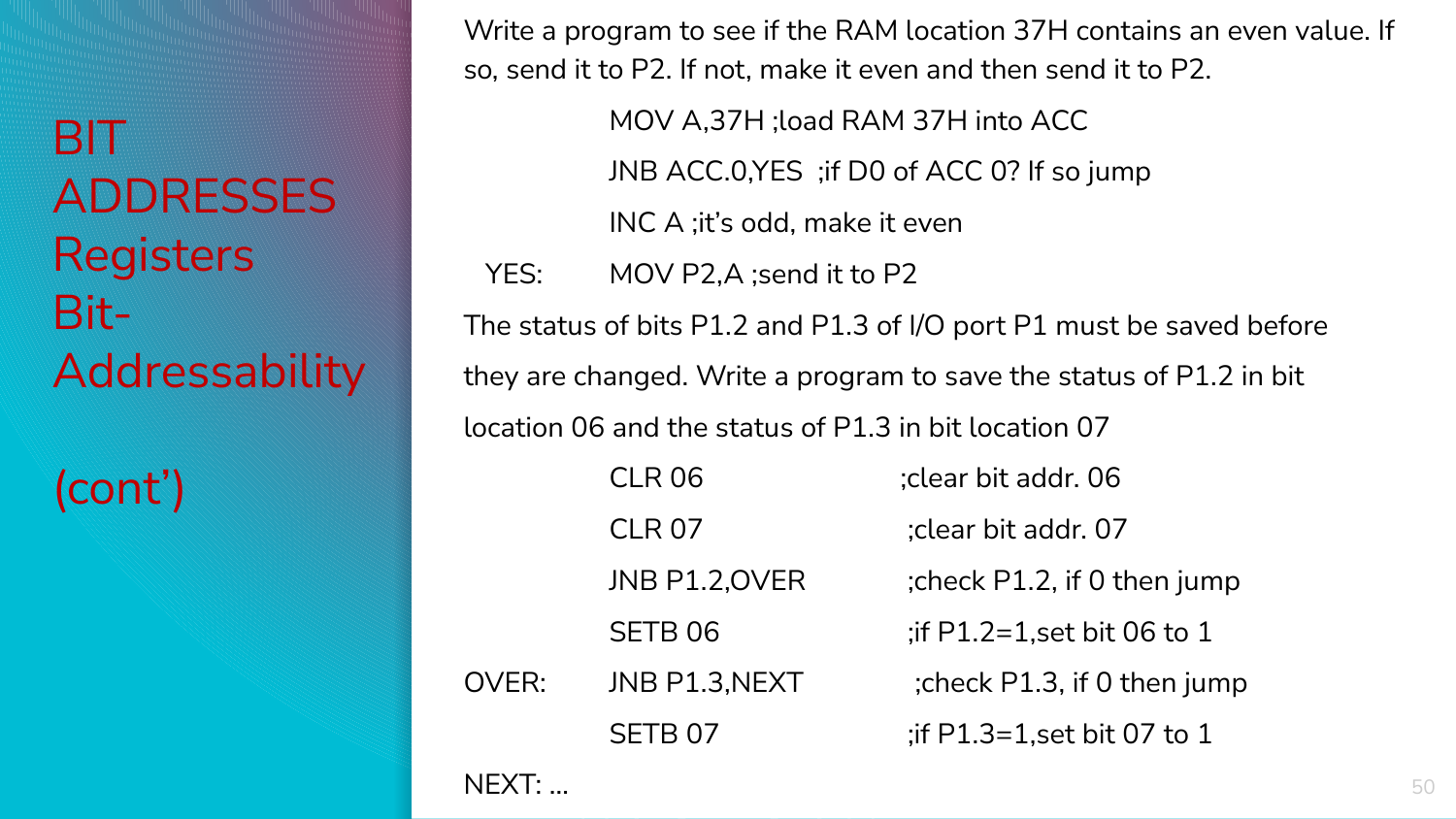

Write a program to see if the RAM location 37H contains an even value. If so, send it to P2. If not, make it even and then send it to P2.
	MOV A,37H ;load RAM 37H into ACC
	JNB ACC.0,YES  ;if D0 of ACC 0? If so jump
	INC A ;it’s odd, make it even
   YES: 	MOV P2,A ;send it to P2
The status of bits P1.2 and P1.3 of I/O port P1 must be saved before
they are changed. Write a program to save the status of P1.2 in bit
location 06 and the status of P1.3 in bit location 07
	CLR 06 		;clear bit addr. 06
	CLR 07		 ;clear bit addr. 07
	JNB P1.2,OVER 	 ;check P1.2, if 0 then jump
	SETB 06		 ;if P1.2=1,set bit 06 to 1
OVER: 	JNB P1.3,NEXT	  ;check P1.3, if 0 then jump
	SETB 07		 ;if P1.3=1,set bit 07 to 1
NEXT: ...
# BIT ADDRESSES Registers Bit- Addressability (cont’)
50